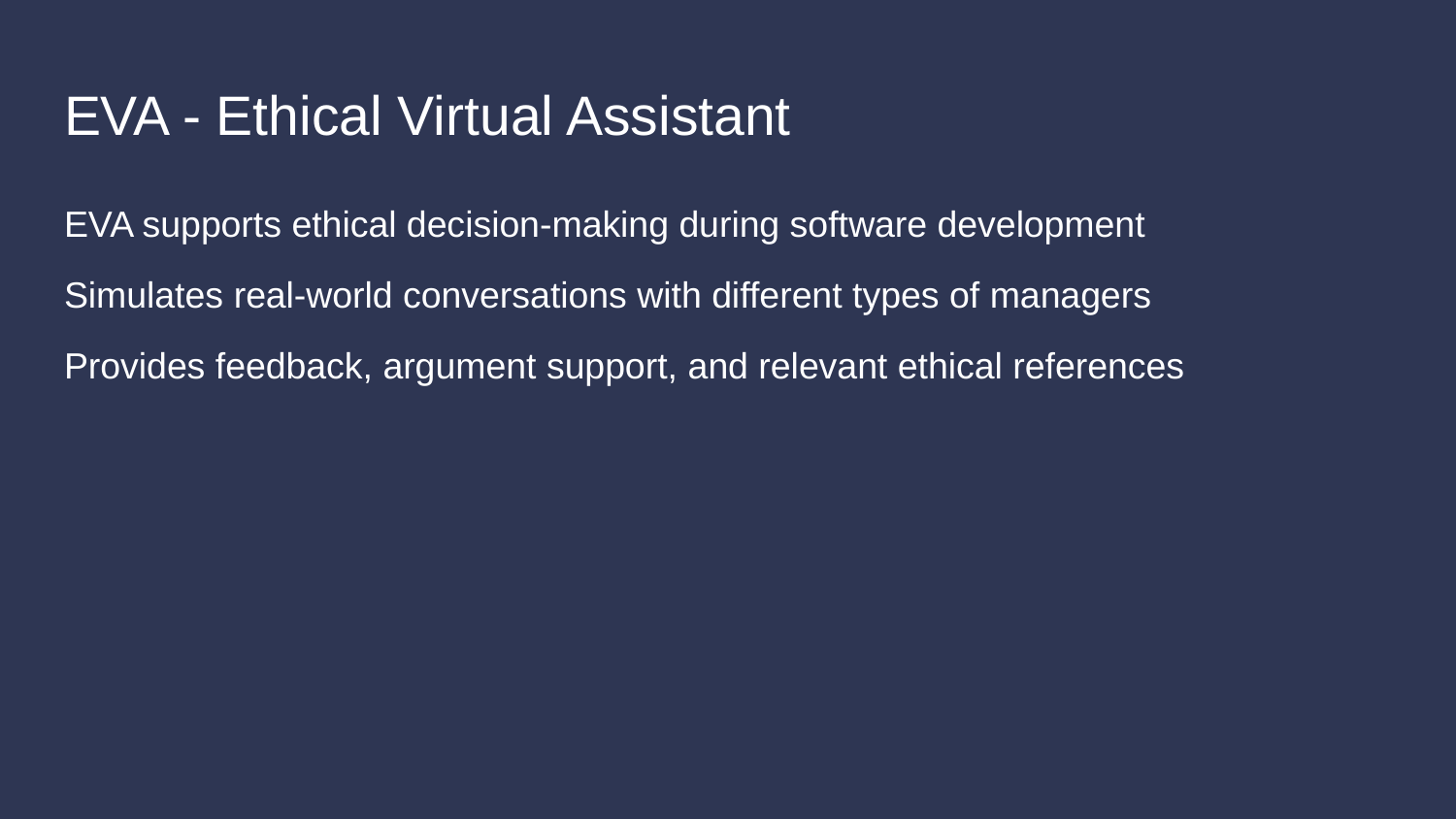

# EVA - Ethical Virtual Assistant
EVA supports ethical decision-making during software development
Simulates real-world conversations with different types of managers
Provides feedback, argument support, and relevant ethical references